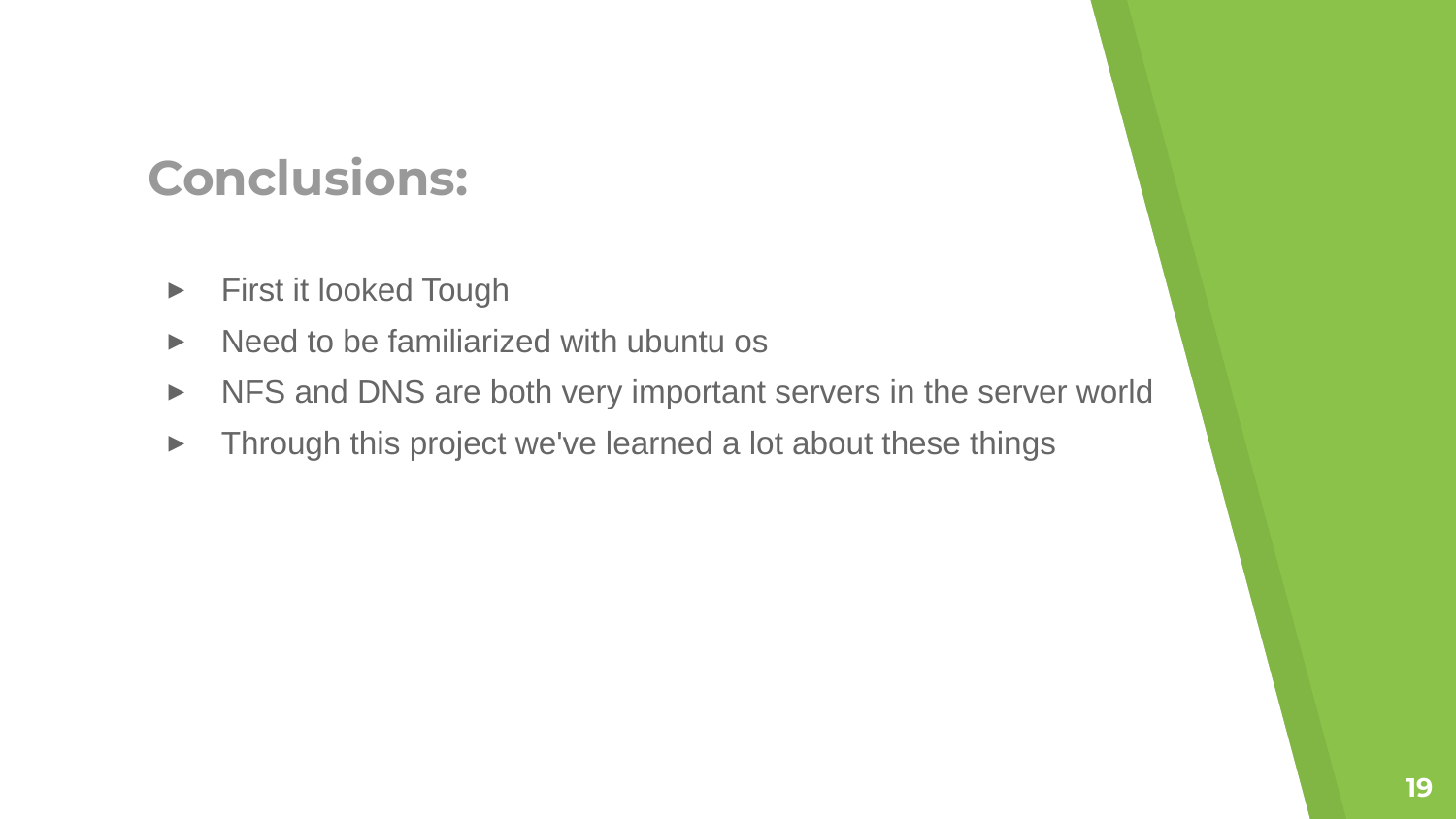

# Conclusions:
First it looked Tough
Need to be familiarized with ubuntu os
NFS and DNS are both very important servers in the server world
Through this project we've learned a lot about these things

19